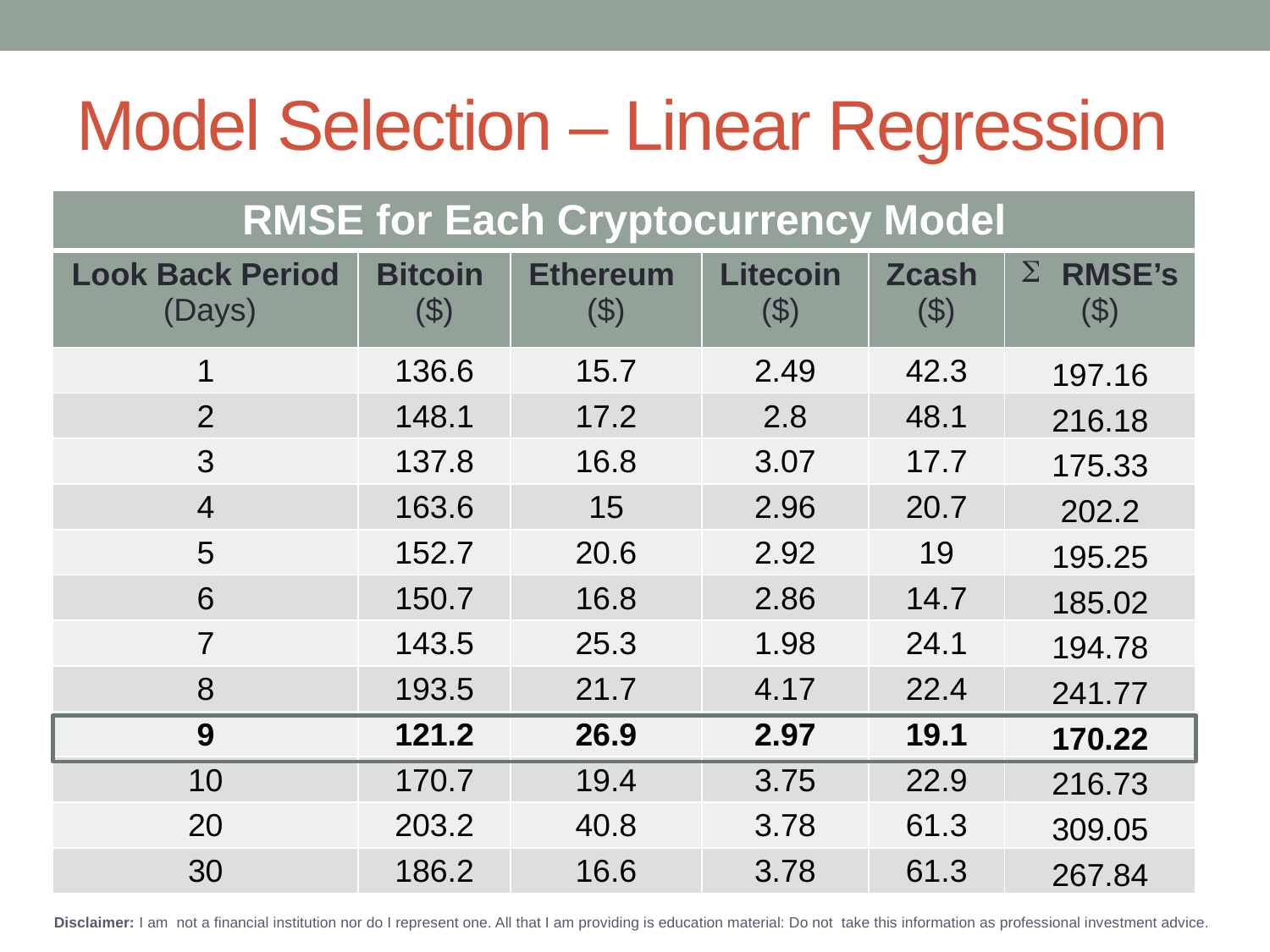

# Model Selection – Linear Regression
| RMSE for Each Cryptocurrency Model |  |  |  |  |  |
| --- | --- | --- | --- | --- | --- |
| Look Back Period (Days) | Bitcoin ($) | Ethereum ($) | Litecoin ($) | Zcash ($) | RMSE’s ($) |
| 1 | 136.6 | 15.7 | 2.49 | 42.3 | 197.16 |
| 2 | 148.1 | 17.2 | 2.8 | 48.1 | 216.18 |
| 3 | 137.8 | 16.8 | 3.07 | 17.7 | 175.33 |
| 4 | 163.6 | 15 | 2.96 | 20.7 | 202.2 |
| 5 | 152.7 | 20.6 | 2.92 | 19 | 195.25 |
| 6 | 150.7 | 16.8 | 2.86 | 14.7 | 185.02 |
| 7 | 143.5 | 25.3 | 1.98 | 24.1 | 194.78 |
| 8 | 193.5 | 21.7 | 4.17 | 22.4 | 241.77 |
| 9 | 121.2 | 26.9 | 2.97 | 19.1 | 170.22 |
| 10 | 170.7 | 19.4 | 3.75 | 22.9 | 216.73 |
| 20 | 203.2 | 40.8 | 3.78 | 61.3 | 309.05 |
| 30 | 186.2 | 16.6 | 3.78 | 61.3 | 267.84 |

Disclaimer: I am  not a financial institution nor do I represent one. All that I am providing is education material: Do not  take this information as professional investment advice.